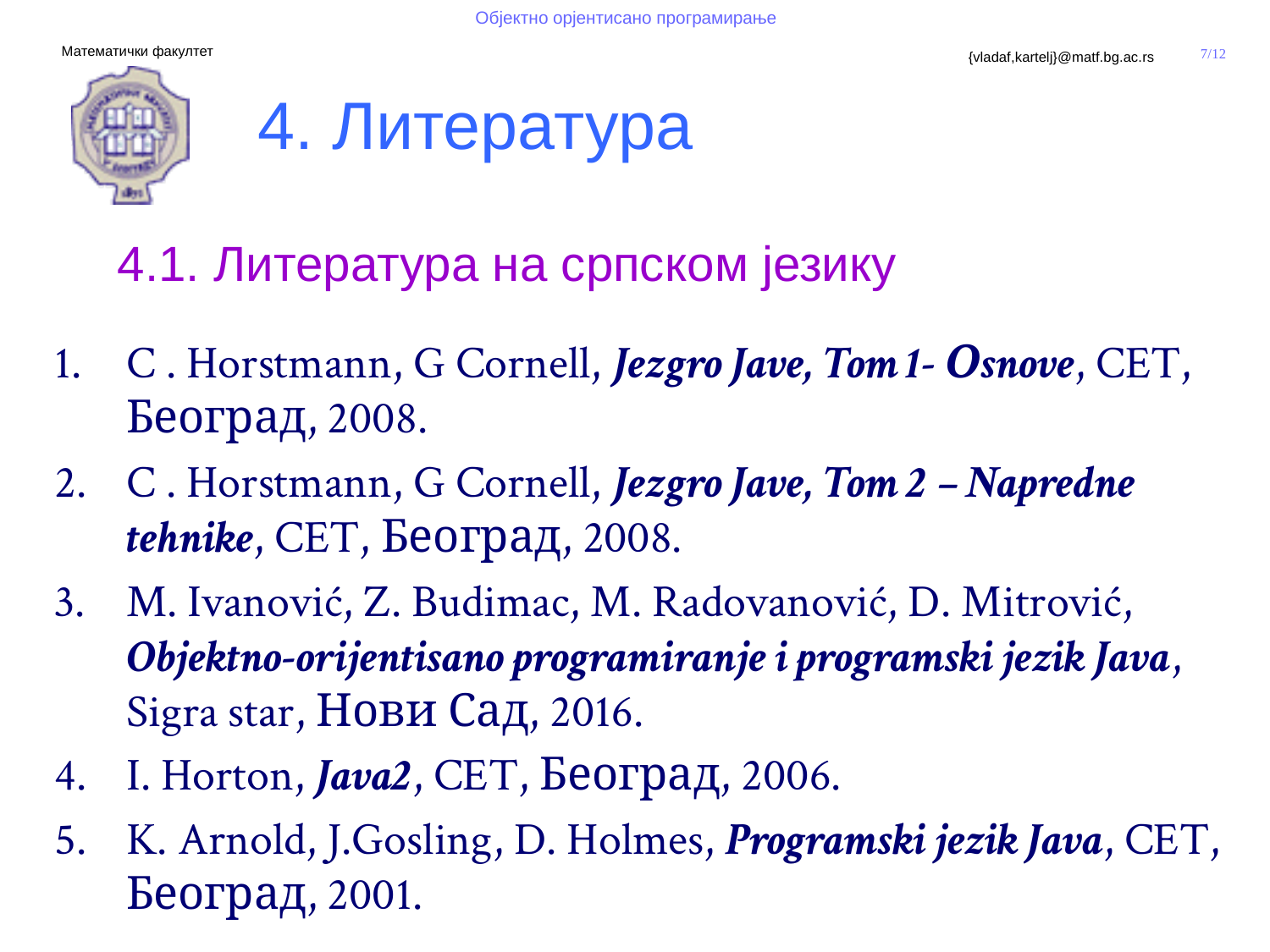

# 4. Литература
4.1. Литература на српском језику
C . Horstmann, G Cornell, Jezgro Jave, Tom 1- Оsnove, CET, Београд, 2008.
C . Horstmann, G Cornell, Jezgro Jave, Tom 2 – Napredne tehnike, CET, Београд, 2008.
M. Ivanović, Z. Budimac, M. Radovanović, D. Mitrović, Objektno-orijentisano programiranje i programski jezik Java, Sigra star, Нови Сад, 2016.
I. Horton, Java2, CET, Београд, 2006.
K. Arnold, J.Gosling, D. Holmes, Programski jezik Java, CET, Београд, 2001.